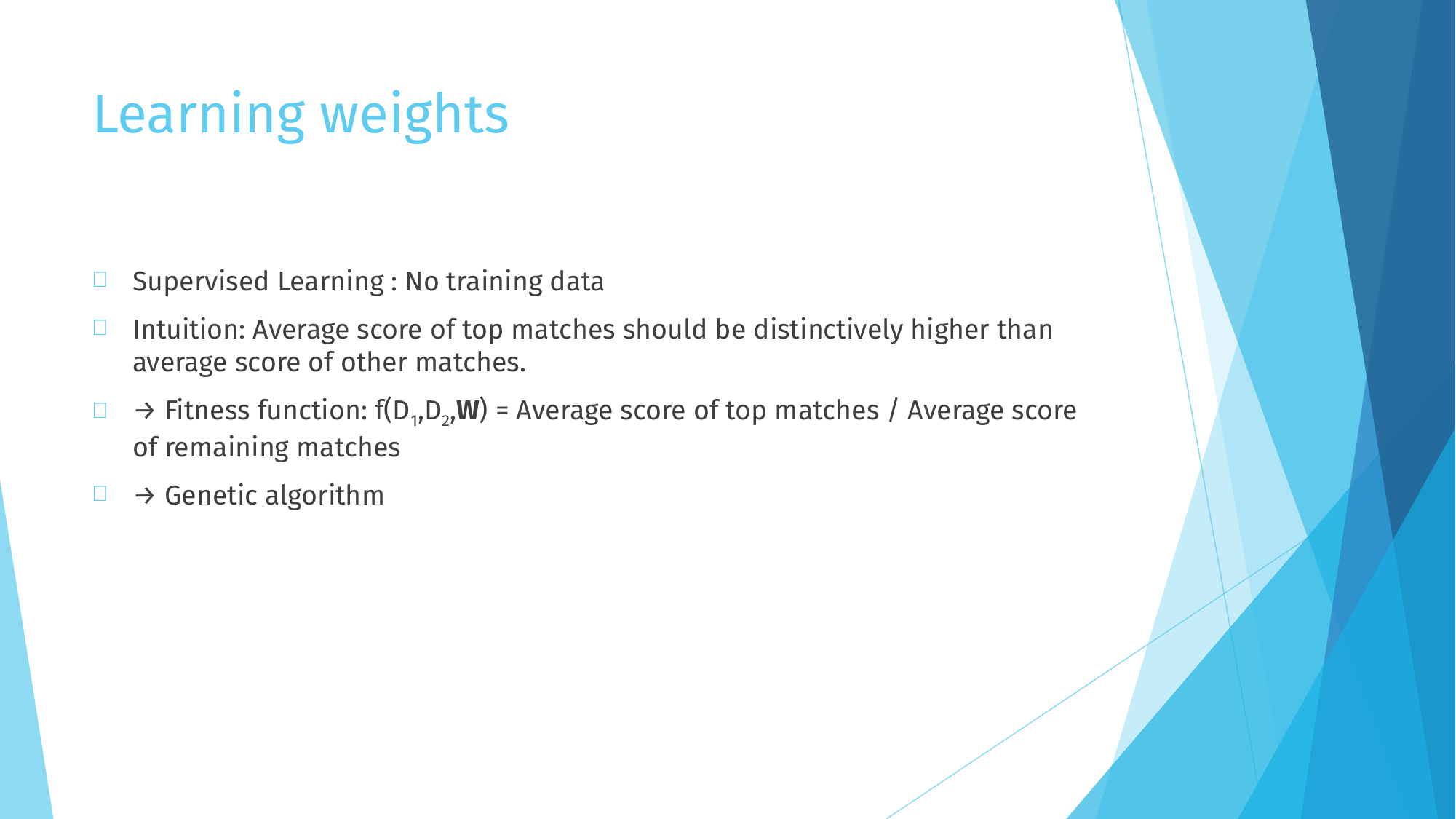

# Learning weights
Supervised Learning : No training data
Intuition: Average score of top matches should be distinctively higher than average score of other matches.
→ Fitness function: f(D1,D2,W) = Average score of top matches / Average score of remaining matches
→ Genetic algorithm